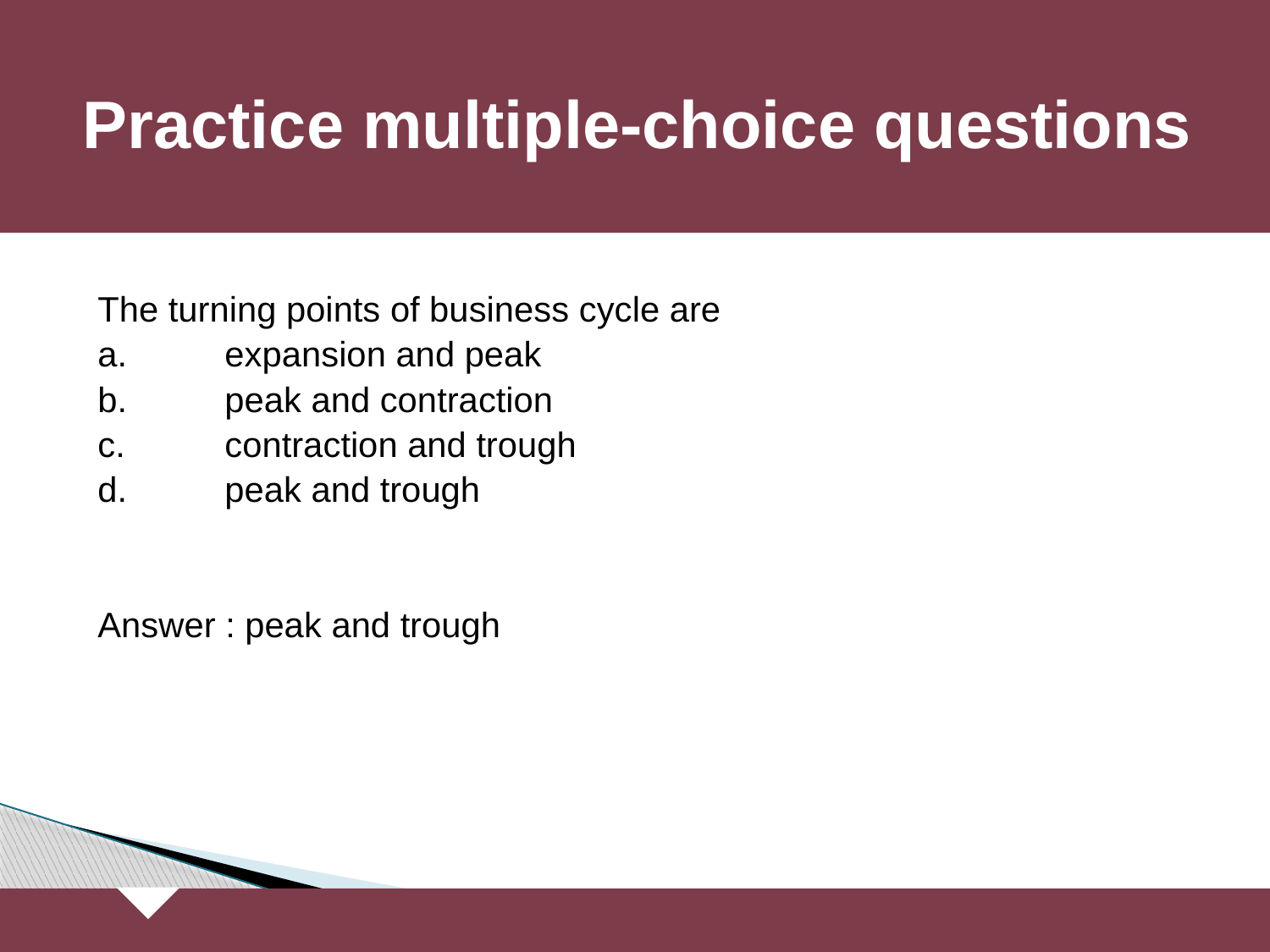

# Practice multiple-choice questions

The turning points of business cycle are
a.	expansion and peak
b.	peak and contraction
c.	contraction and trough
d.	peak and trough

Answer : peak and trough